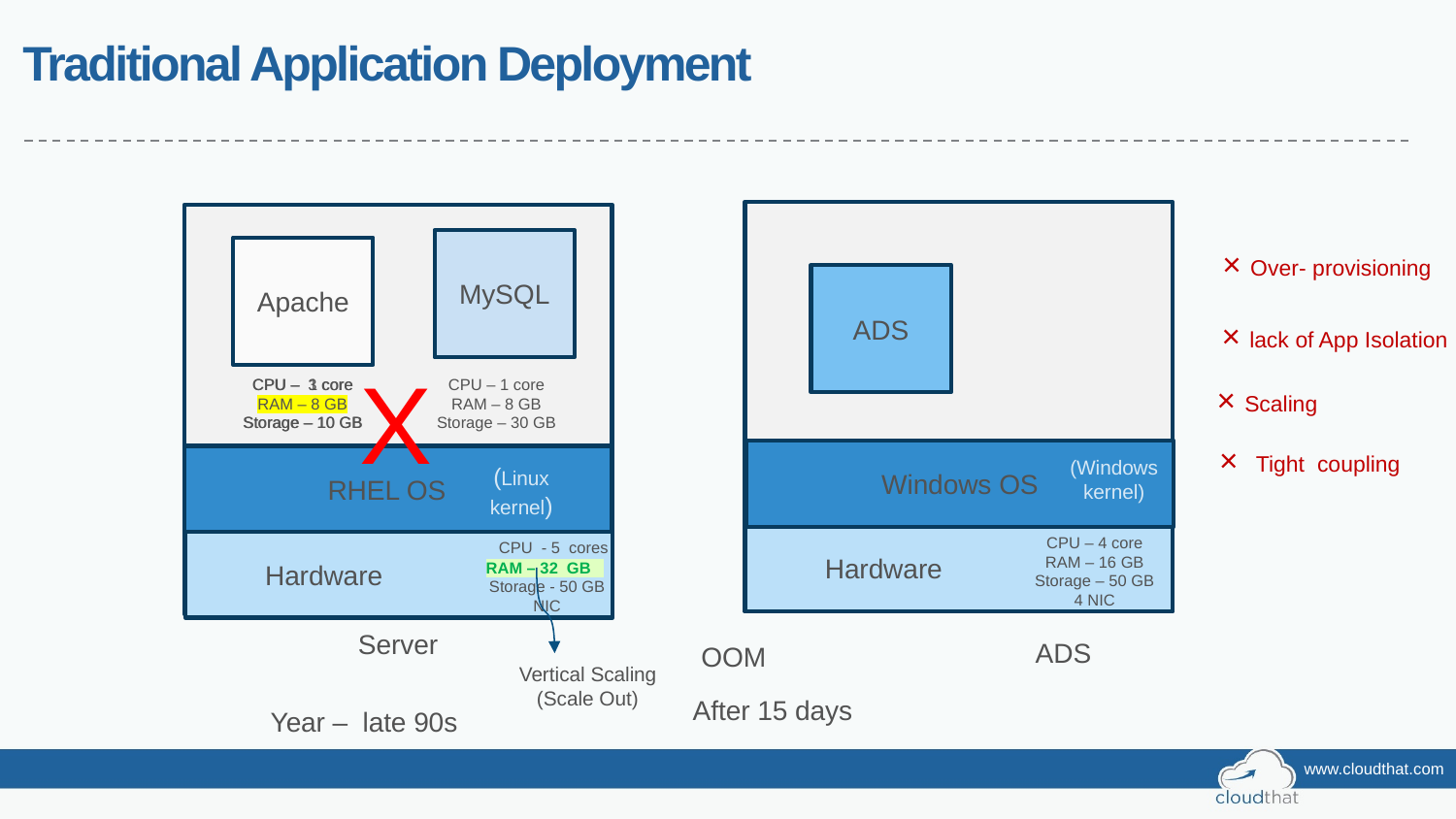

# Traditional Application Deployment

× Over- provisioning
MySQL
Apache
ADS
× lack of App Isolation
X
× Scaling
CPU –  3 core
RAM – 8 GB
Storage – 10 GB
CPU –  1 core
RAM – 4 GB
Storage – 10 GB
CPU – 1 core
RAM – 8 GB
Storage – 30 GB
×  Tight  coupling
Windows OS
RHEL OS
(Windows kernel)
(Linux kernel)

Hardware
Hardware
   CPU  - 5  cores
RAM  - 16 GB
Storage - 50 GB
NIC
CPU – 4 core
RAM – 16 GB
Storage – 50 GB
4 NIC
RAM – 16 GB
RAM – 32  GB
Server
ADS
OOM
Vertical Scaling (Scale Out)

After 15 days
Year –  late 90s